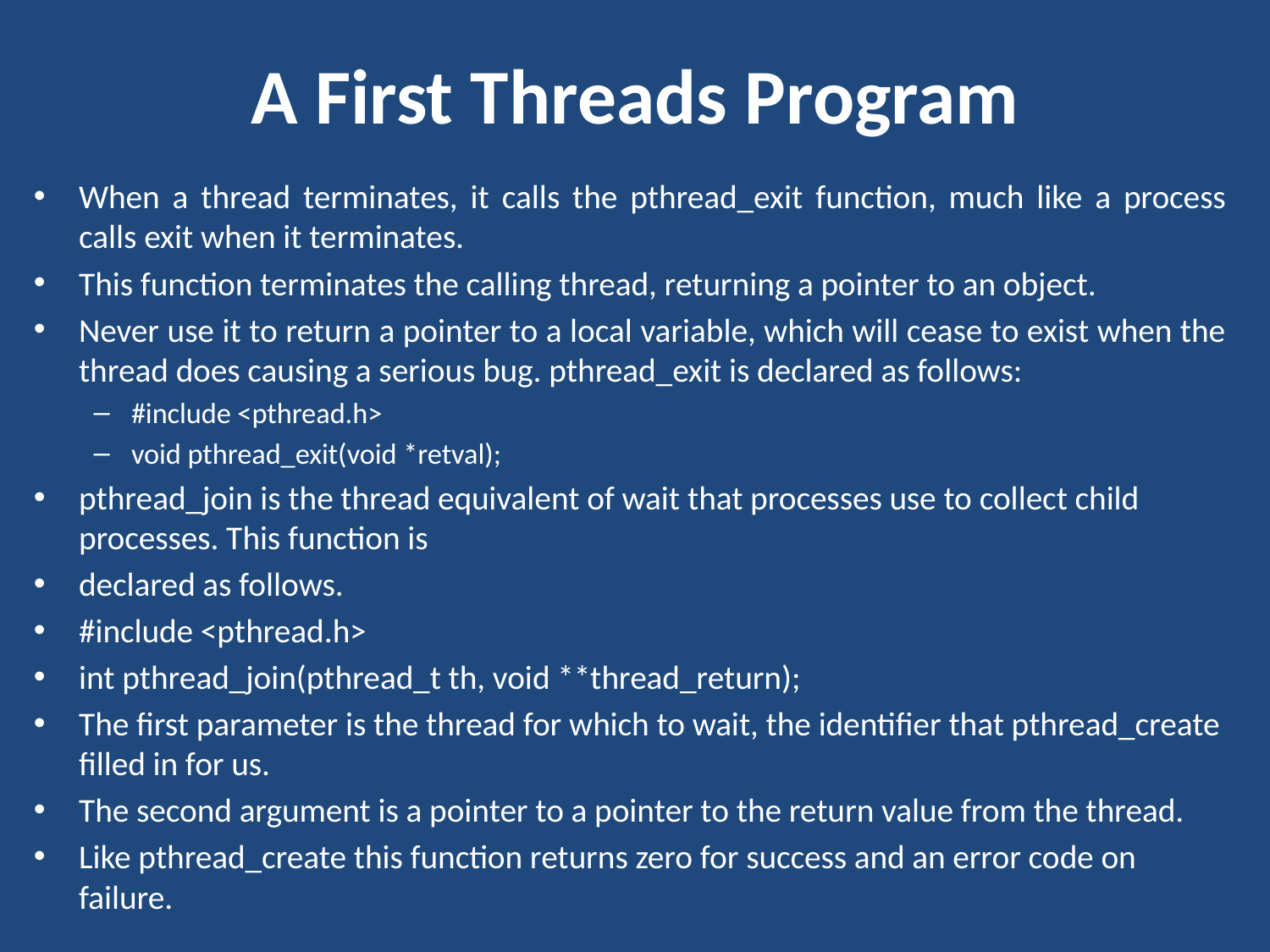

# A First Threads Program
When a thread terminates, it calls the pthread_exit function, much like a process calls exit when it terminates.
This function terminates the calling thread, returning a pointer to an object.
Never use it to return a pointer to a local variable, which will cease to exist when the thread does causing a serious bug. pthread_exit is declared as follows:
#include <pthread.h>
void pthread_exit(void *retval);
pthread_join is the thread equivalent of wait that processes use to collect child processes. This function is
declared as follows.
#include <pthread.h>
int pthread_join(pthread_t th, void **thread_return);
The first parameter is the thread for which to wait, the identifier that pthread_create filled in for us.
The second argument is a pointer to a pointer to the return value from the thread.
Like pthread_create this function returns zero for success and an error code on failure.